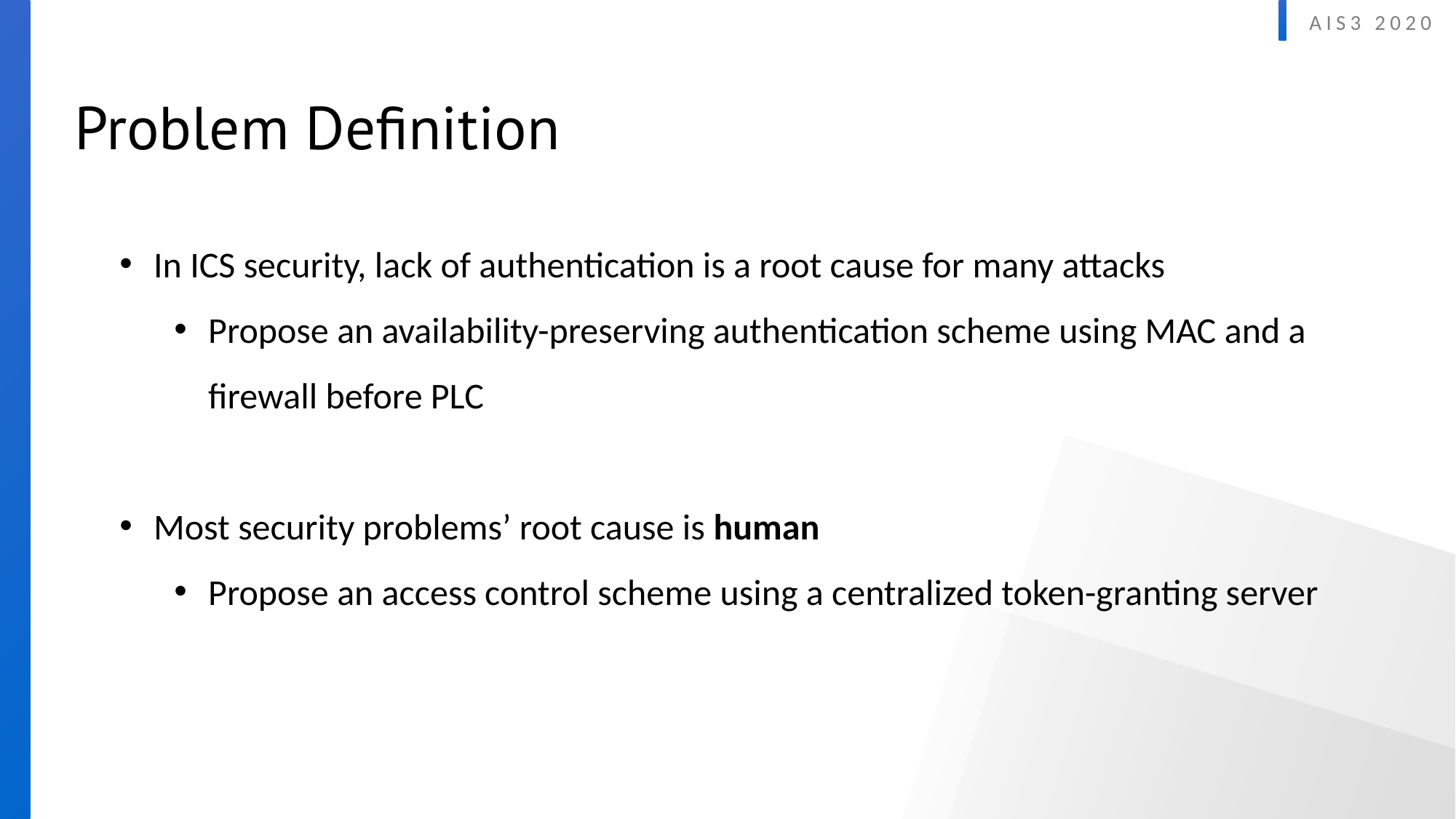

Problem Definition
In ICS security, lack of authentication is a root cause for many attacks
Propose an availability-preserving authentication scheme using MAC and a firewall before PLC
Most security problems’ root cause is human
Propose an access control scheme using a centralized token-granting server